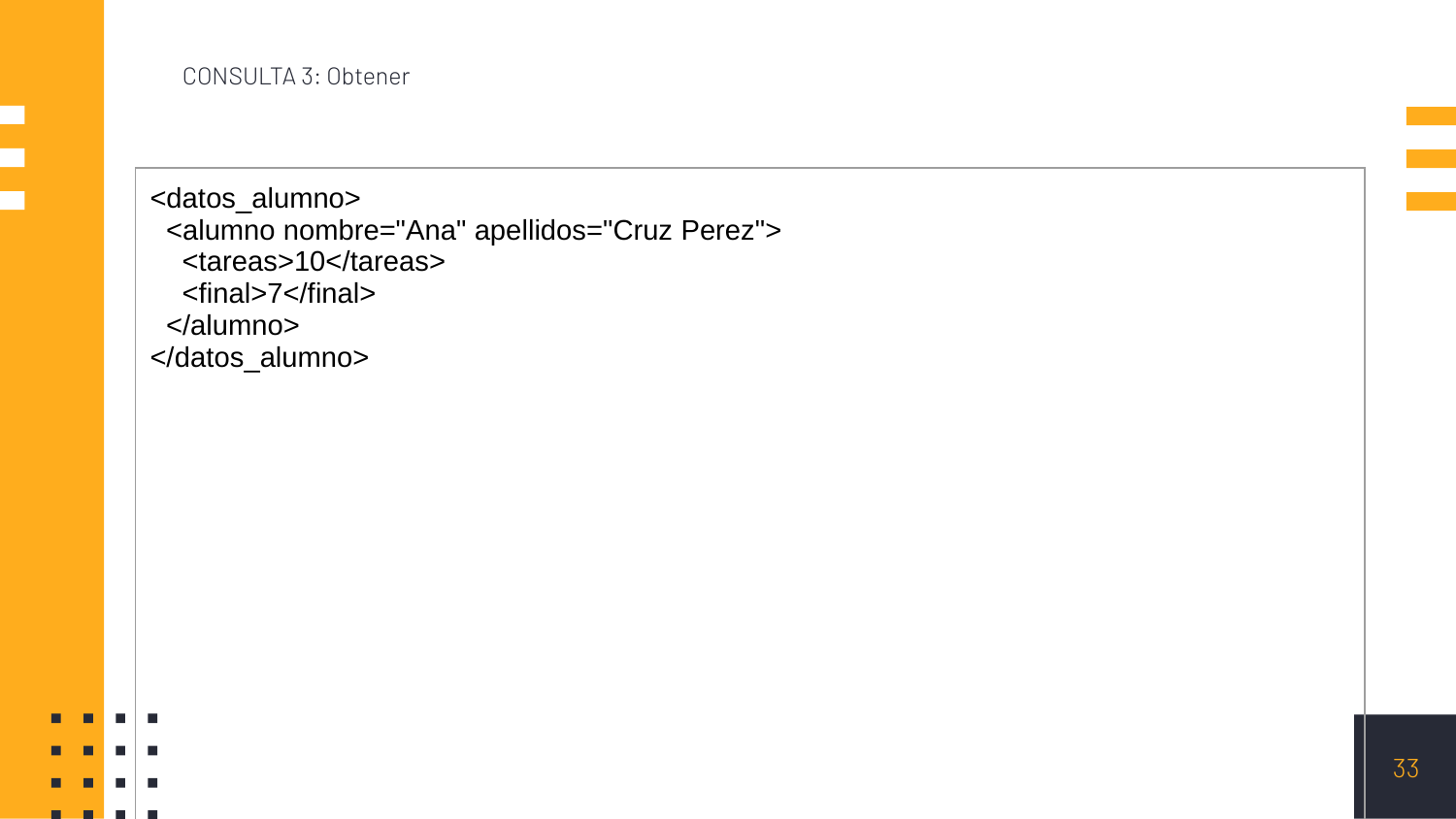

CONSULTA 3: Obtener

| <datos\_alumno> <alumno nombre="Ana" apellidos="Cruz Perez"> <tareas>10</tareas> <final>7</final> </alumno> </datos\_alumno> |
| --- |
33